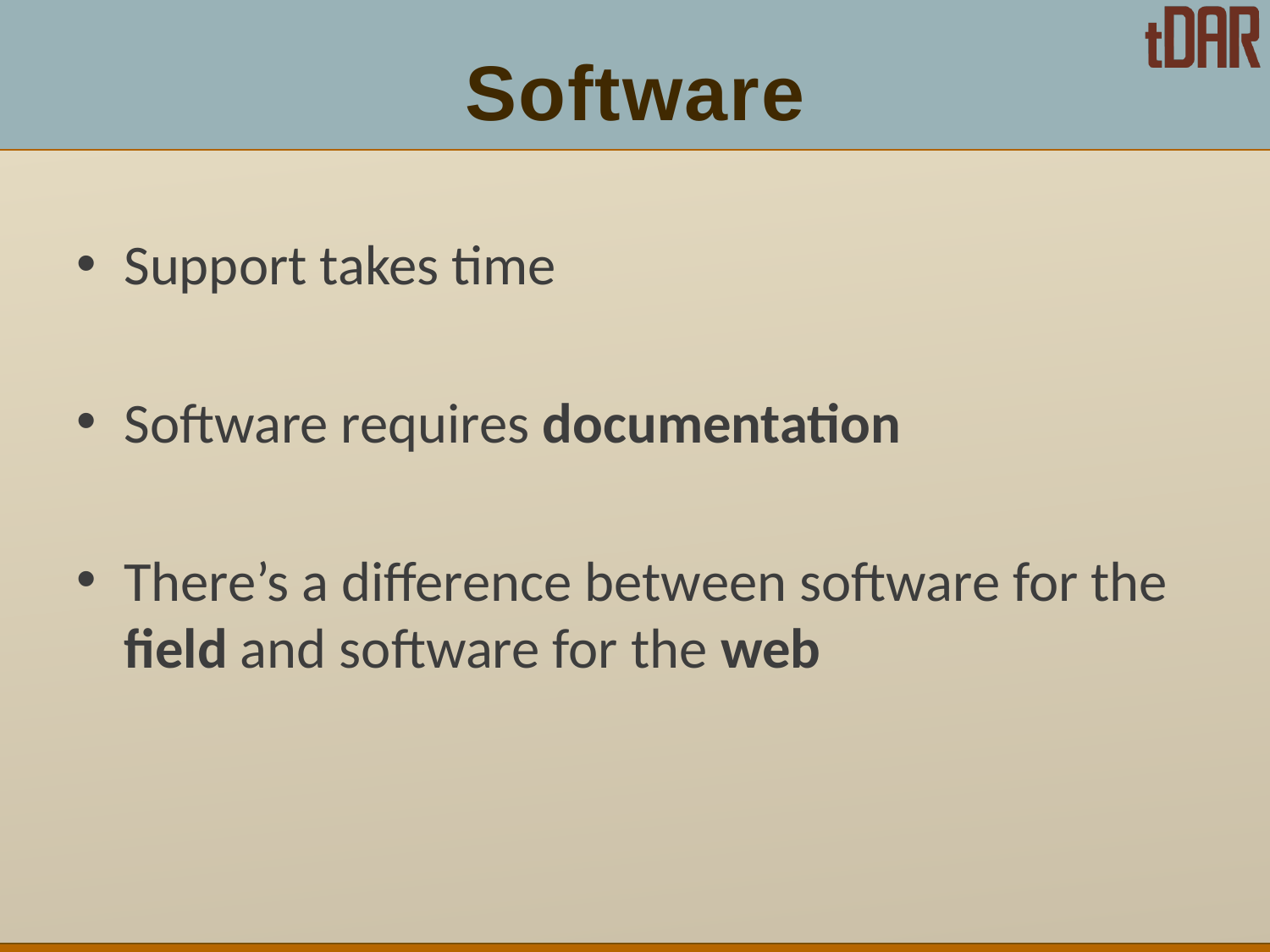

# Software
Support takes time

Software requires documentation

There’s a difference between software for the field and software for the web